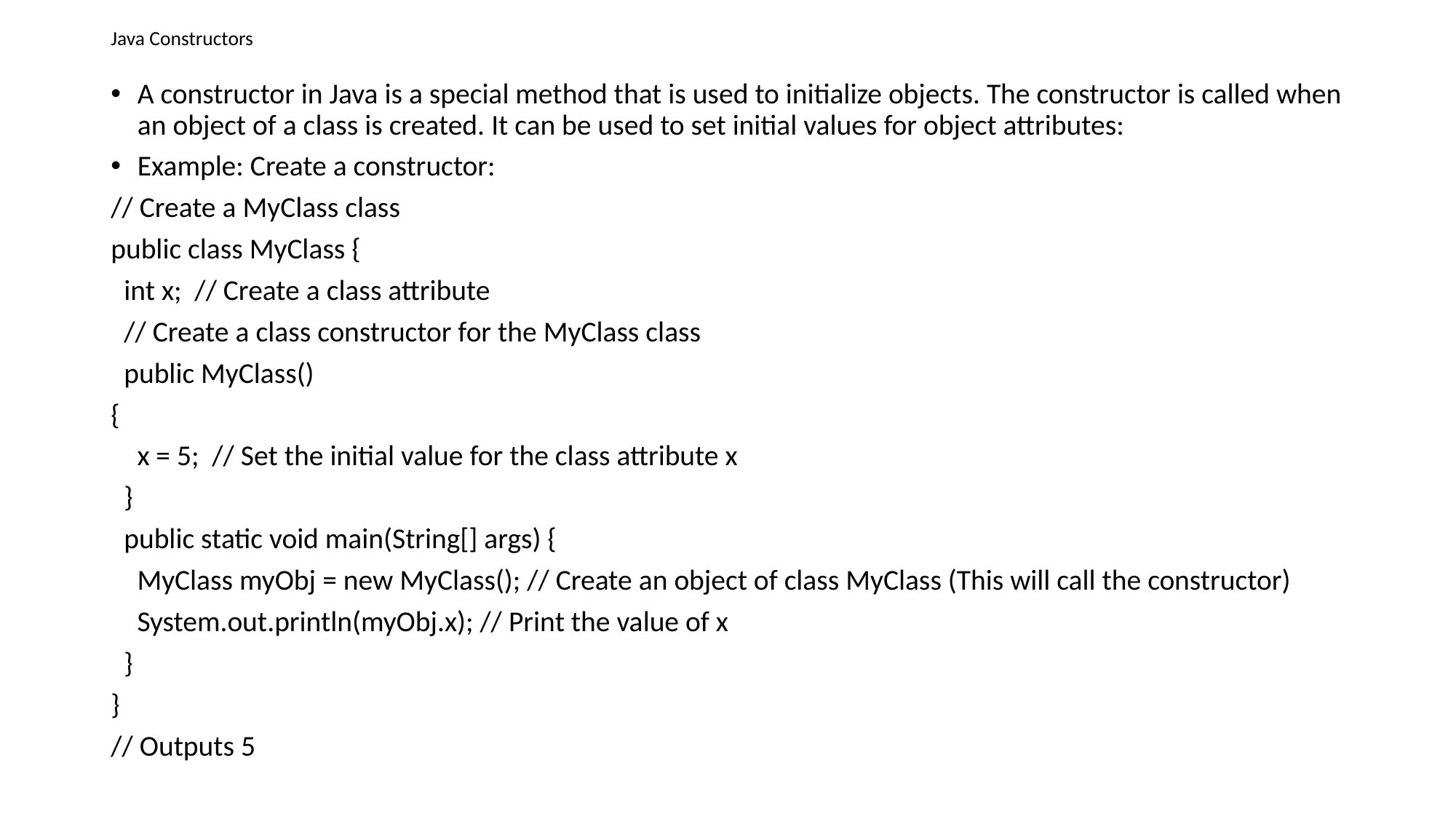

# Java Constructors
A constructor in Java is a special method that is used to initialize objects. The constructor is called when an object of a class is created. It can be used to set initial values for object attributes:
Example: Create a constructor:
// Create a MyClass class
public class MyClass {
  int x;  // Create a class attribute
  // Create a class constructor for the MyClass class
  public MyClass()
{
    x = 5;  // Set the initial value for the class attribute x
  }
  public static void main(String[] args) {
    MyClass myObj = new MyClass(); // Create an object of class MyClass (This will call the constructor)
    System.out.println(myObj.x); // Print the value of x
  }
}
// Outputs 5